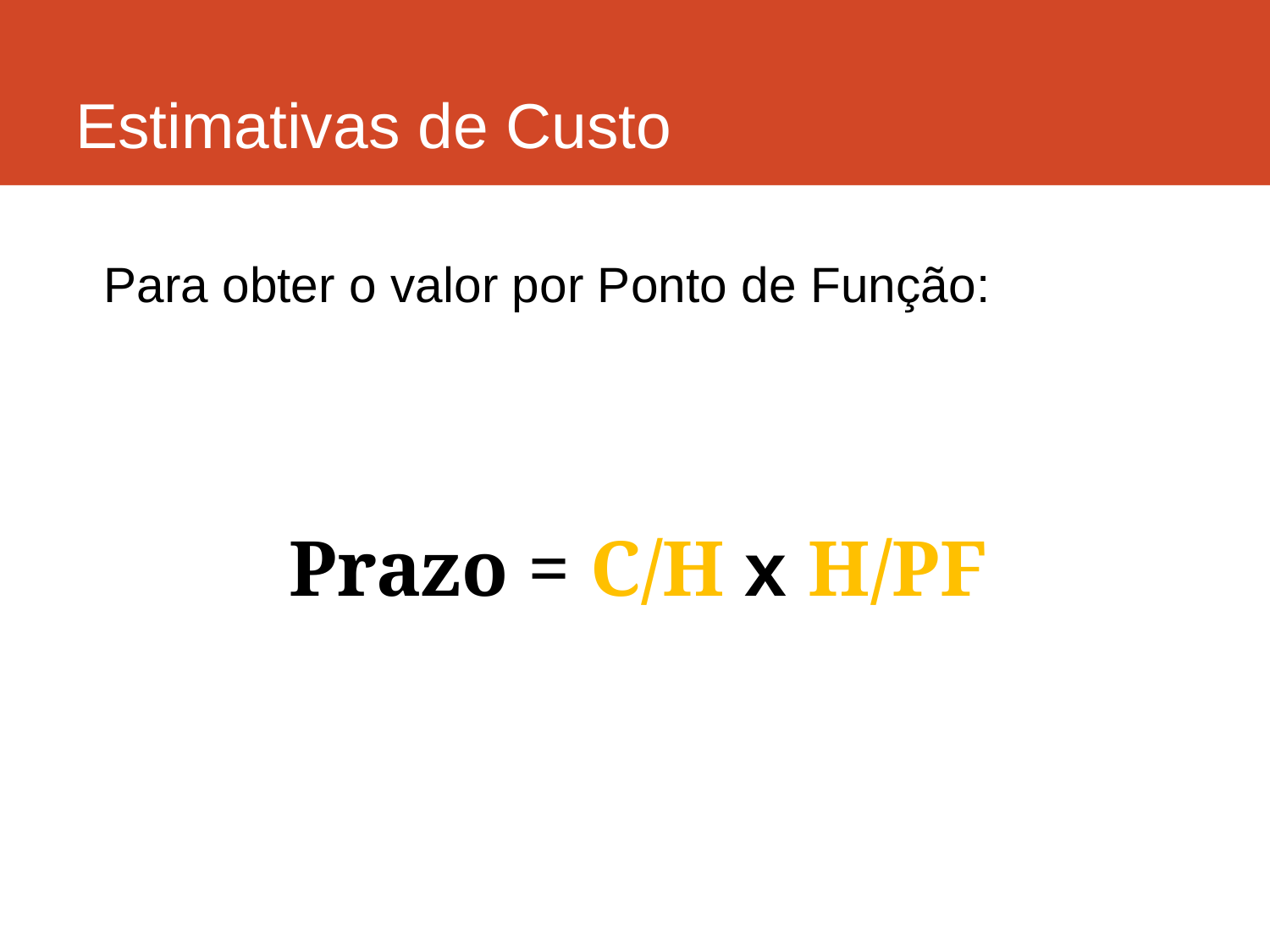

# Estimativas de Custo
Para obter o valor por Ponto de Função:
Prazo = C/H x H/PF